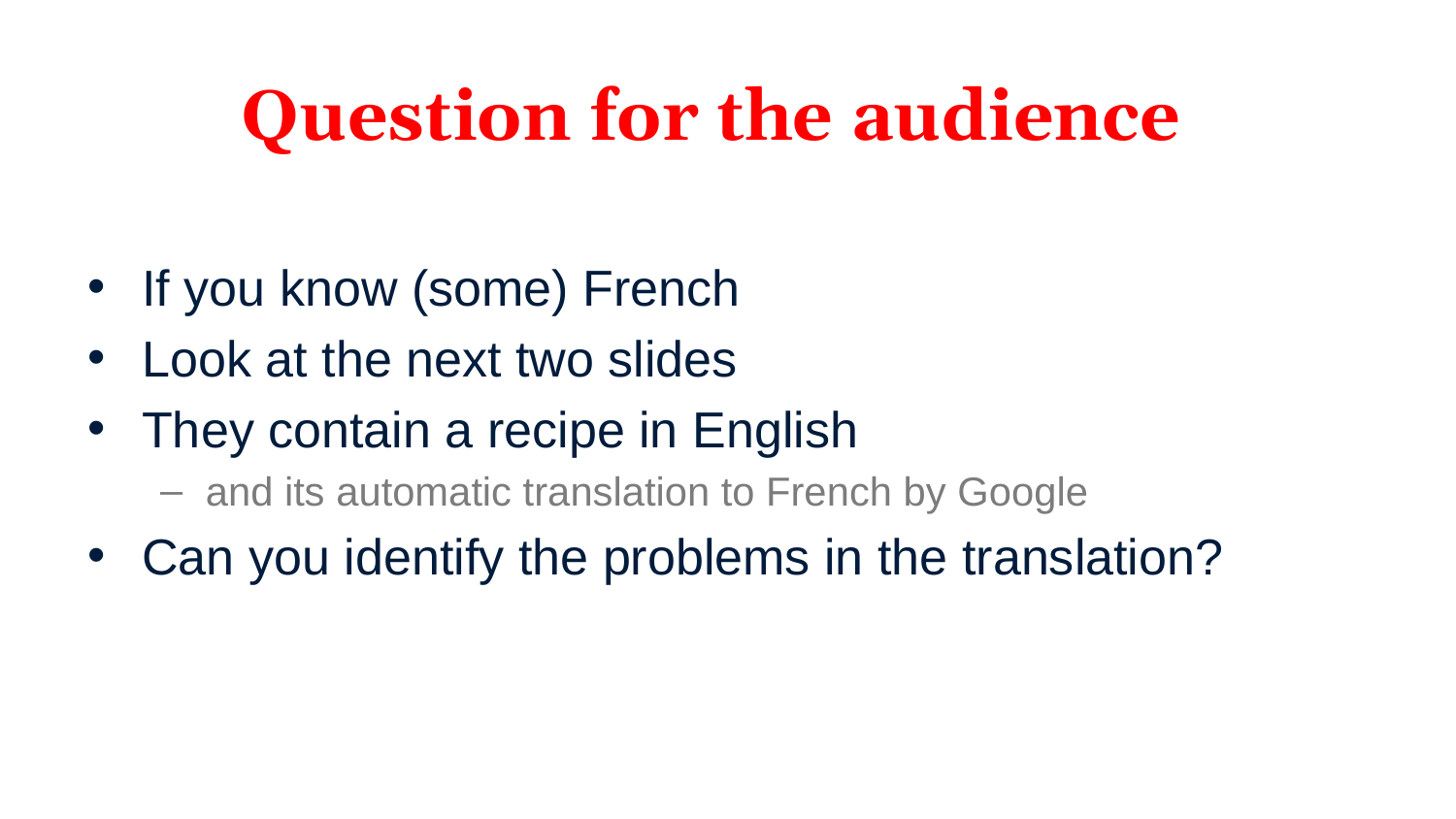

# Question for the audience
If you know (some) French
Look at the next two slides
They contain a recipe in English
and its automatic translation to French by Google
Can you identify the problems in the translation?